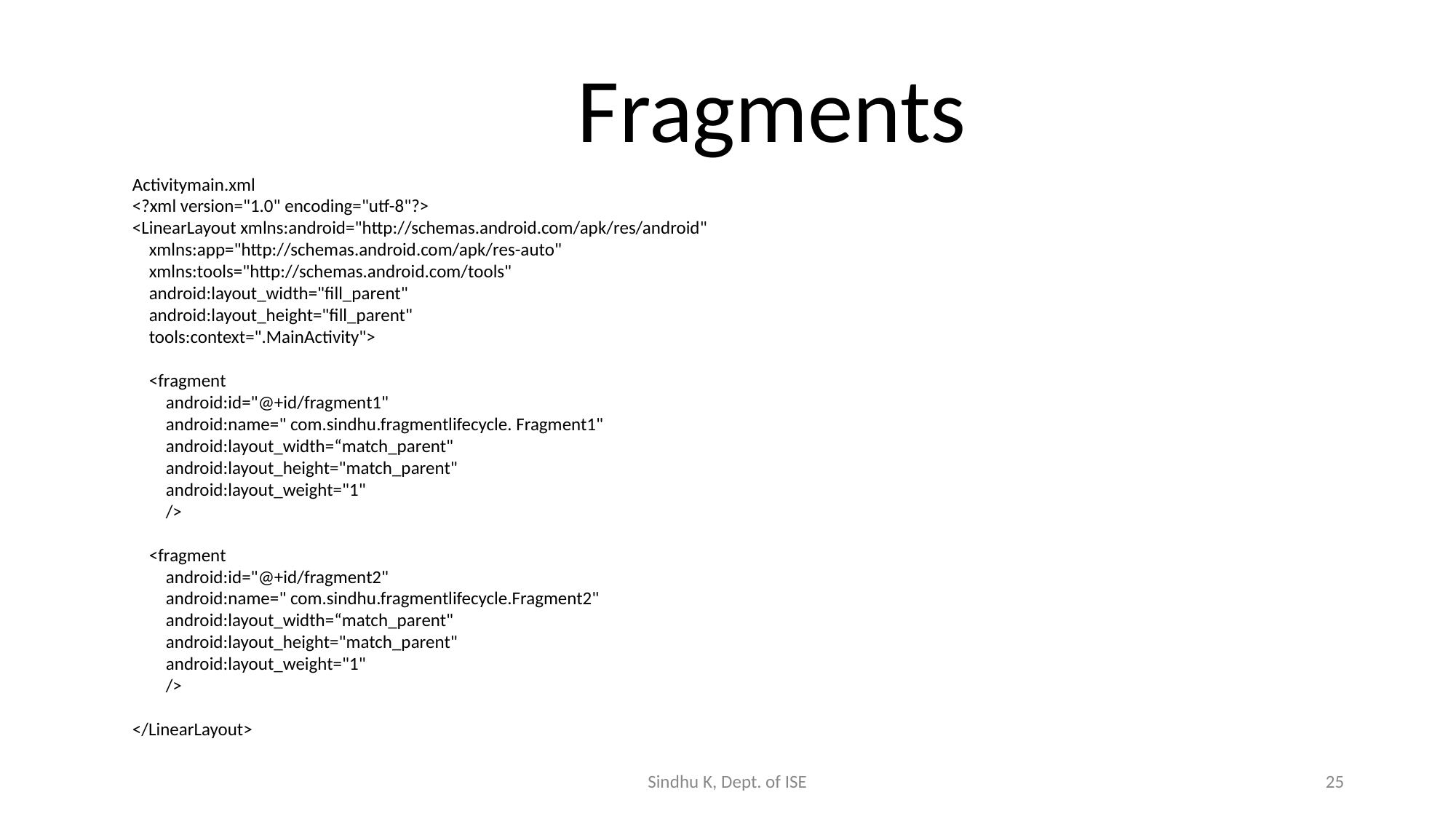

# Fragments
Activitymain.xml
<?xml version="1.0" encoding="utf-8"?>
<LinearLayout xmlns:android="http://schemas.android.com/apk/res/android"
    xmlns:app="http://schemas.android.com/apk/res-auto"
    xmlns:tools="http://schemas.android.com/tools"
    android:layout_width="fill_parent"
    android:layout_height="fill_parent"
    tools:context=".MainActivity">

    <fragment
        android:id="@+id/fragment1"
        android:name=" com.sindhu.fragmentlifecycle. Fragment1"
        android:layout_width=“match_parent"
        android:layout_height="match_parent"
        android:layout_weight="1"
        />

    <fragment
        android:id="@+id/fragment2"
        android:name=" com.sindhu.fragmentlifecycle.Fragment2"
        android:layout_width=“match_parent"
        android:layout_height="match_parent"
        android:layout_weight="1"
        />

</LinearLayout>
Sindhu K, Dept. of ISE
25